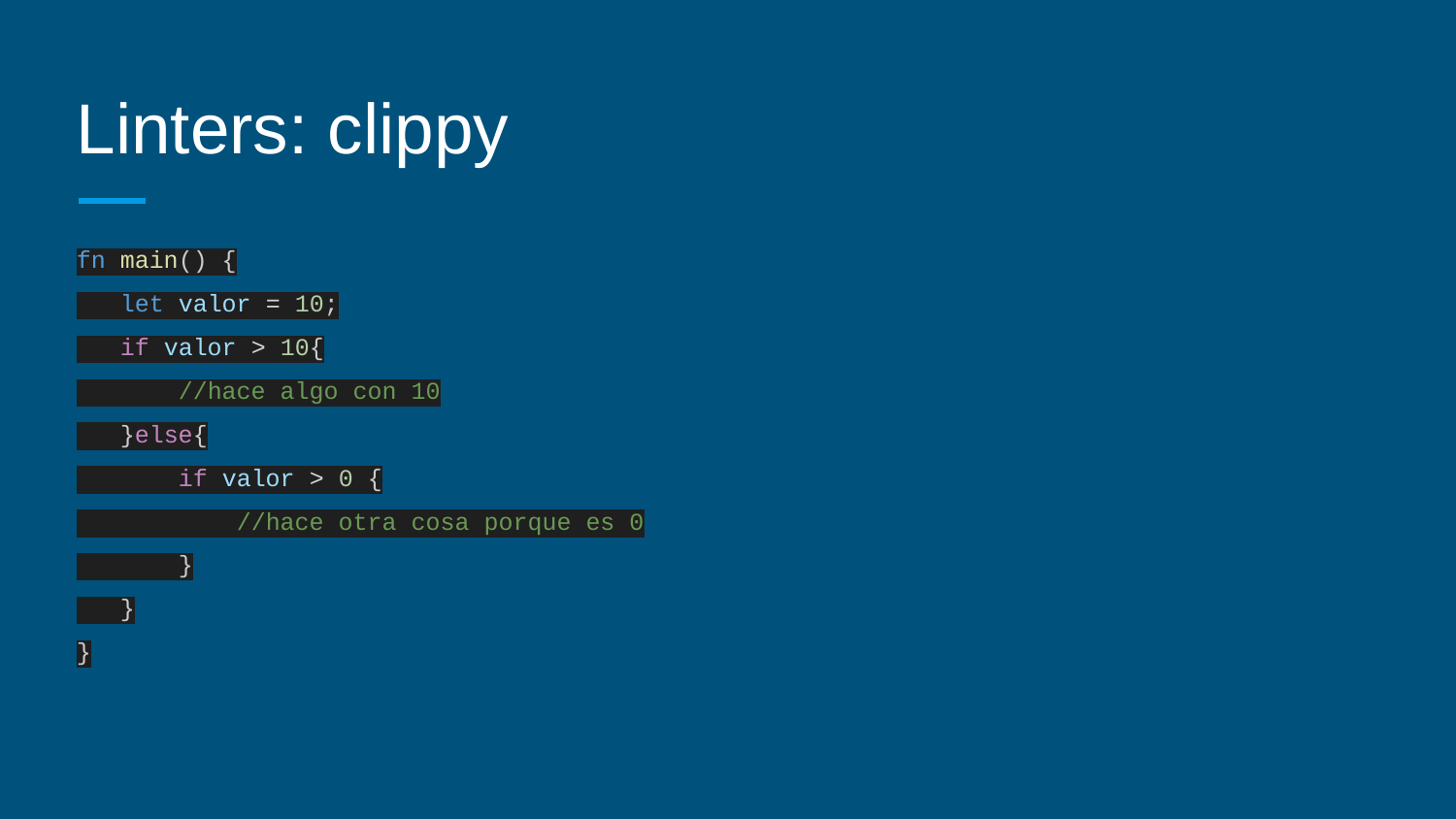

# Linters: clippy
fn main() {
   let valor = 10;
   if valor > 10{
       //hace algo con 10
   }else{
       if valor > 0 {
           //hace otra cosa porque es 0
       }
   }
}